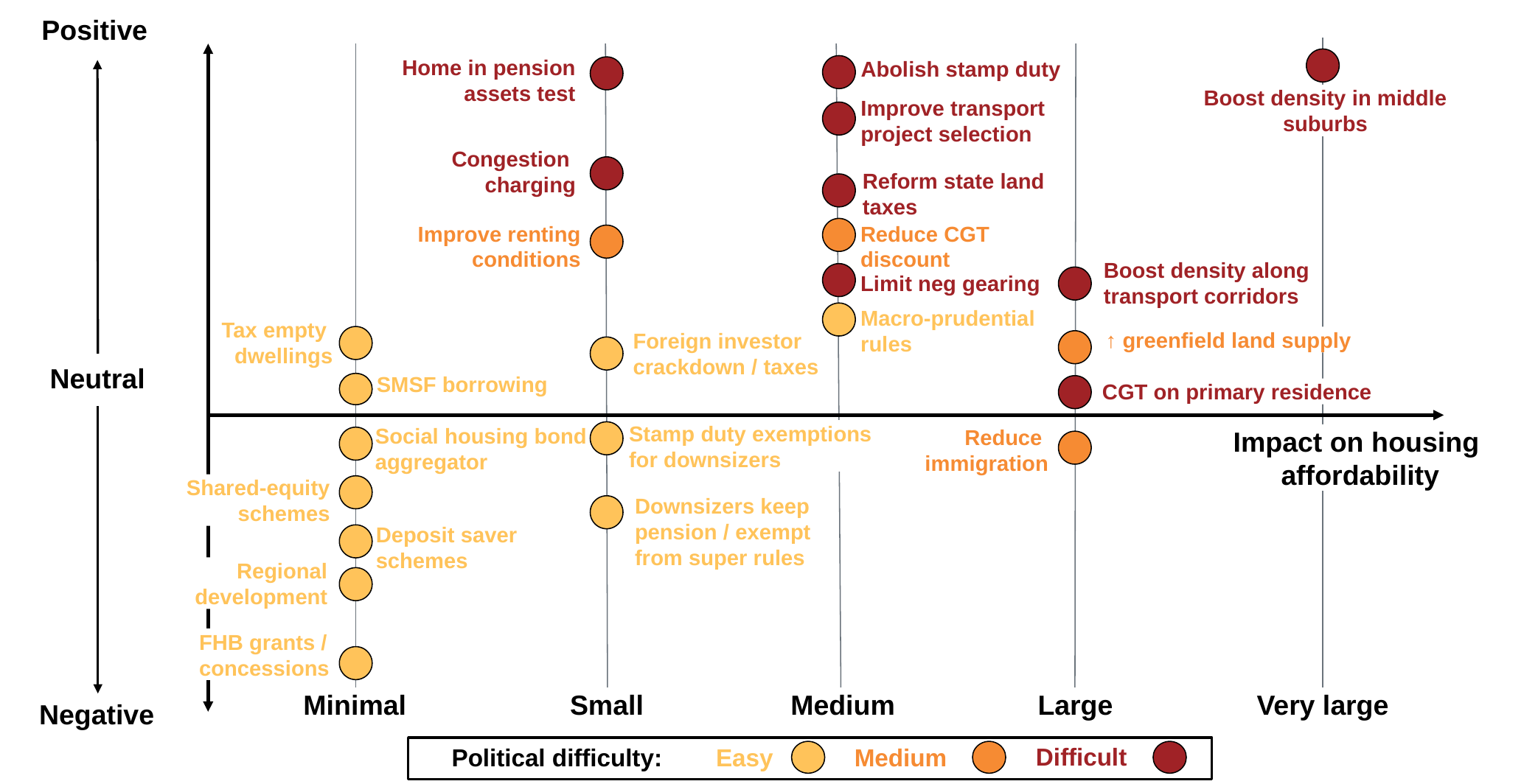

Positive

Home in pension assets test

Abolish stamp duty

Boost density in middle suburbs
Improve transport project selection

Congestion
charging

Reform state land taxes

Improve renting
conditions
Reduce CGT discount

Boost density along transport corridors

Limit neg gearing

Macro-prudential
rules
Tax empty
dwellings

↑ greenfield land supply
Foreign investor
crackdown / taxes

Neutral
SMSF borrowing

CGT on primary residence
Stamp duty exemptions for downsizers

Social housing bond aggregator
Reduce
immigration
Impact on housing
affordability

Shared-equity
schemes

Downsizers keep pension / exempt from super rules

Deposit saver schemes

Regional
development

FHB grants /
concessions

Minimal
Small
Medium
Large
Very large
Negative
Political difficulty:

Difficult
Easy
Medium